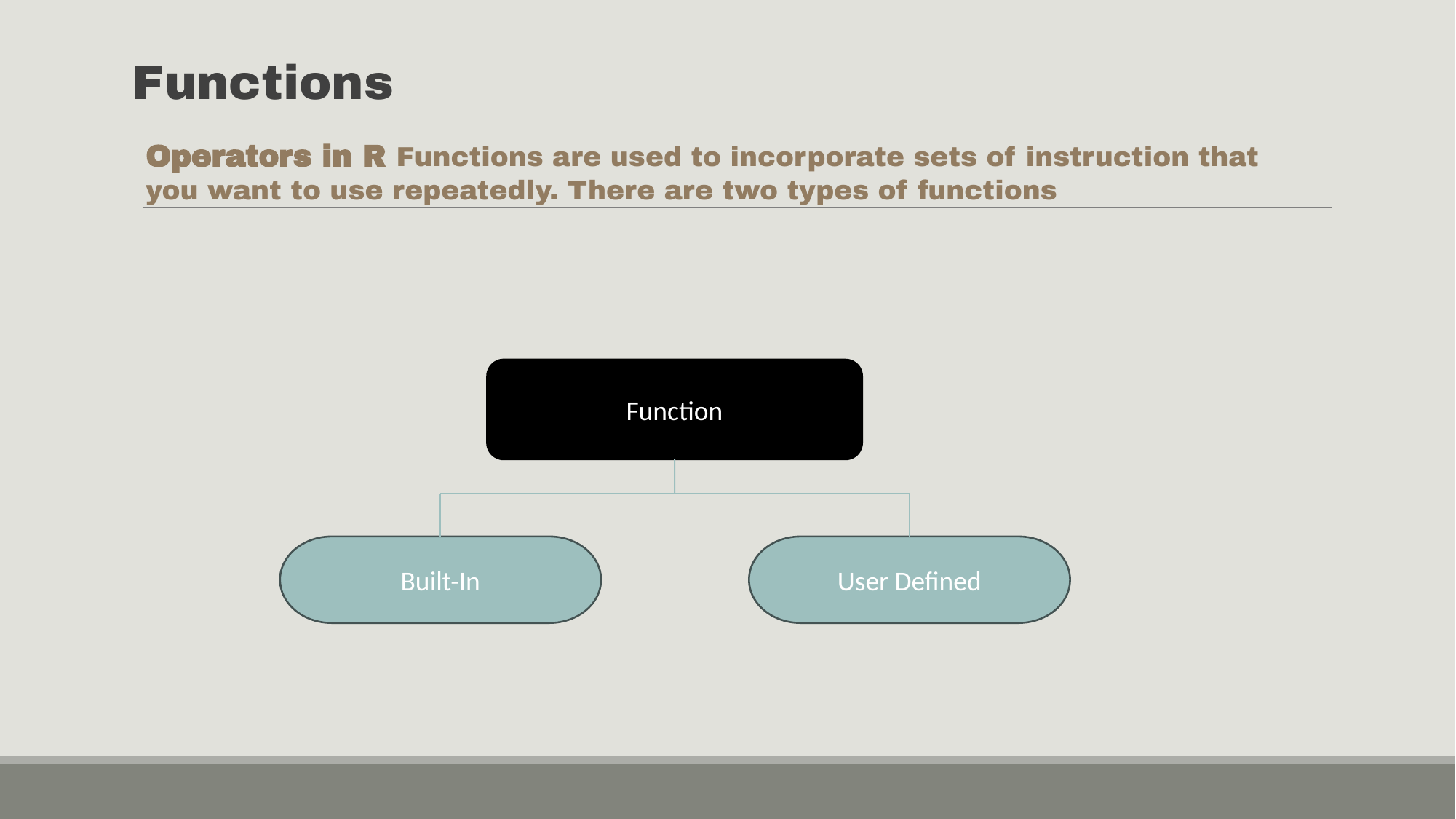

Functions
Operators in R Functions are used to incorporate sets of instruction that you want to use repeatedly. There are two types of functions

Function
Built-In
User Defined